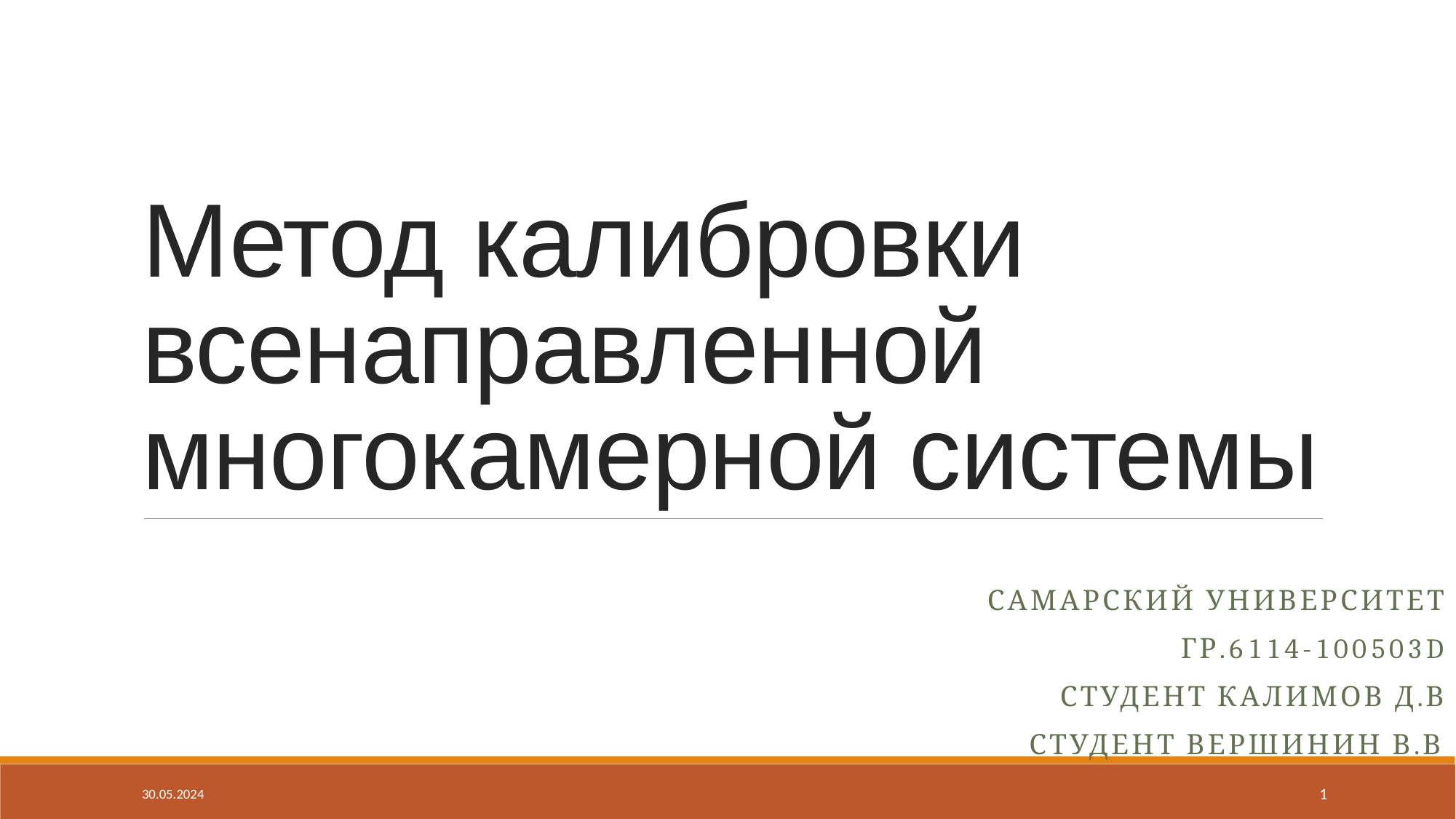

# Метод калибровки всенаправленной многокамерной системы

Самарский университет
Гр.6114-100503D
Студент Калимов Д.В
Студент Вершинин В.В

30.05.2024
1